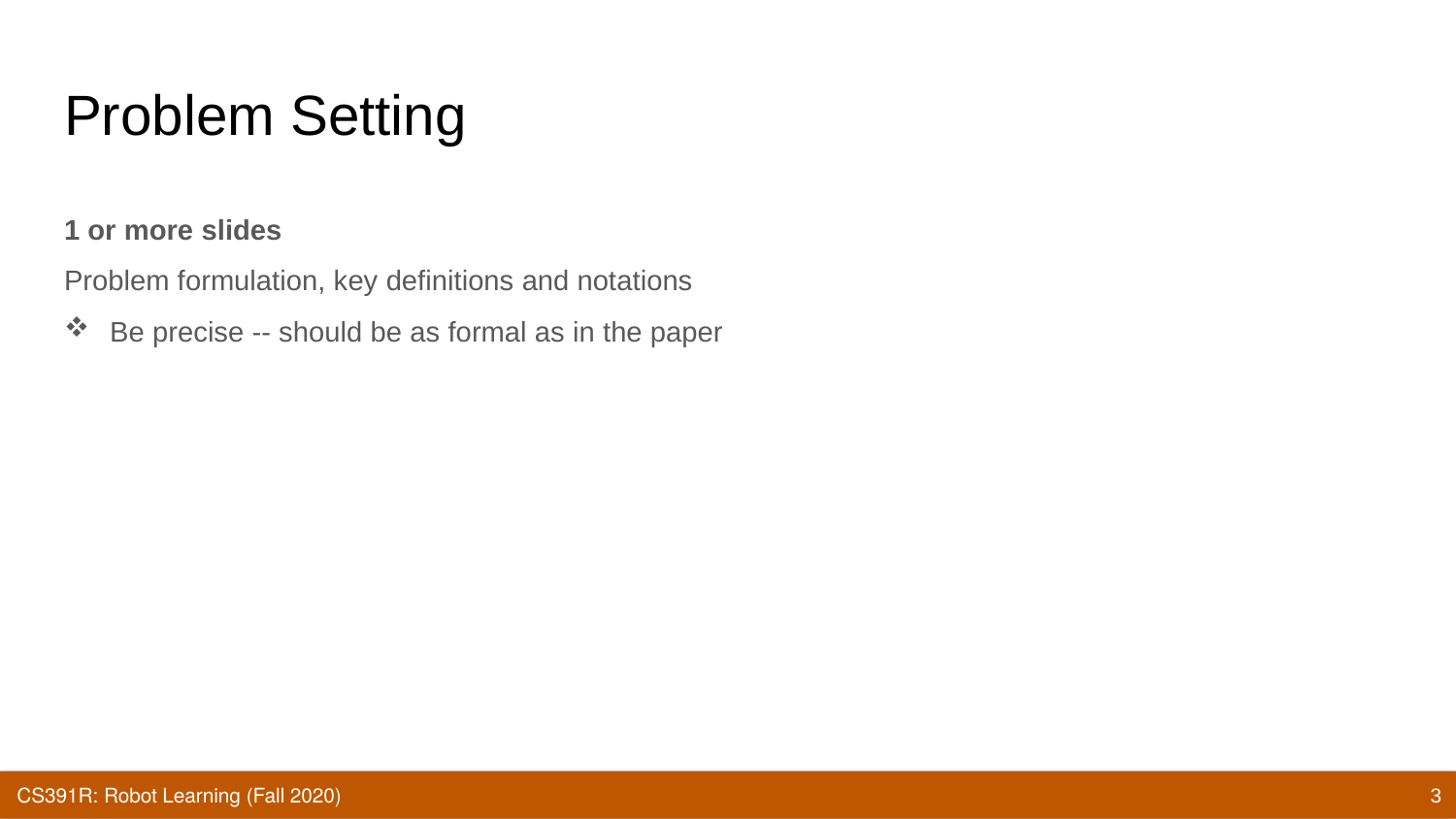

# Problem Setting
1 or more slides
Problem formulation, key definitions and notations
Be precise -- should be as formal as in the paper
3